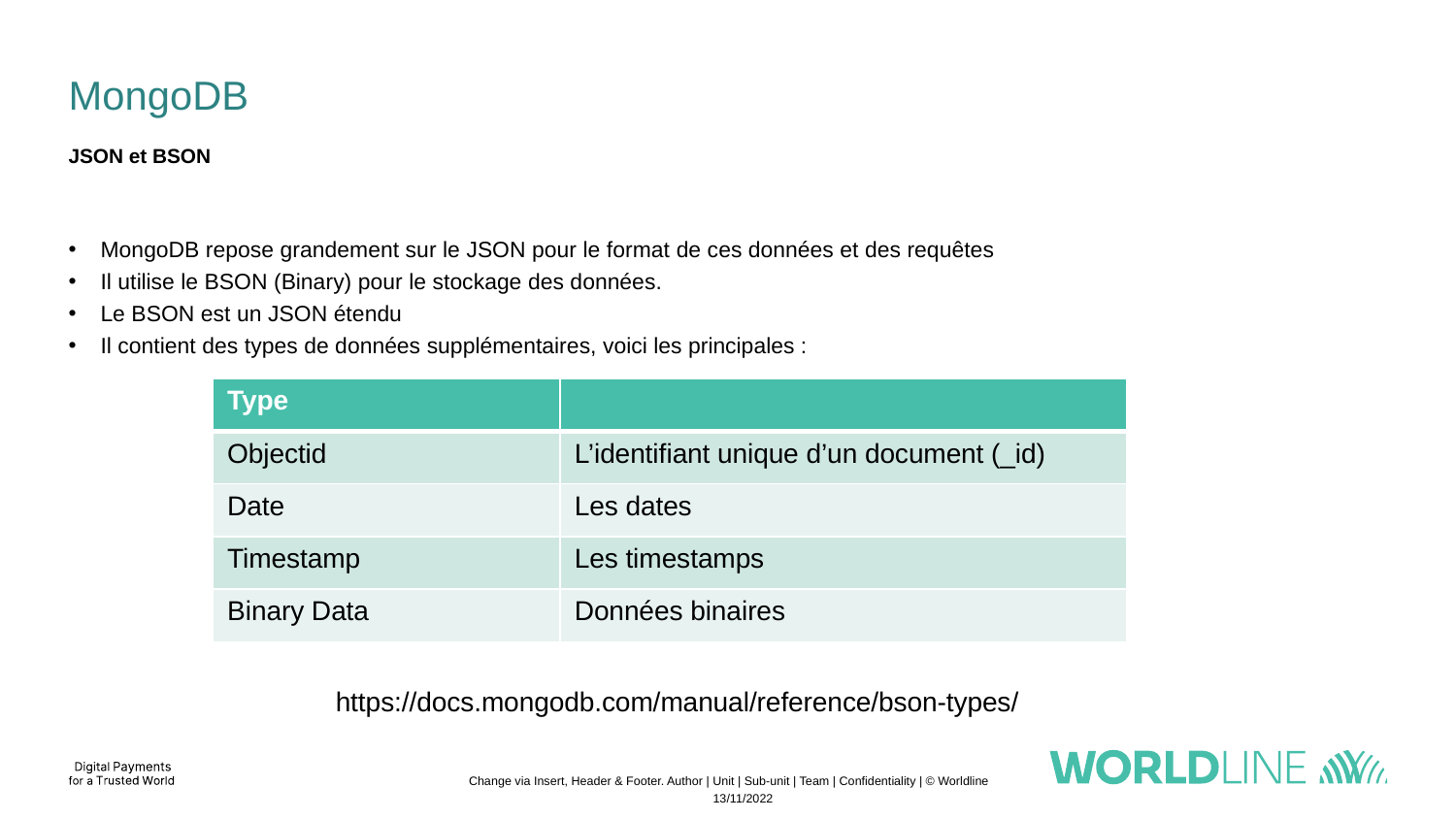

# MongoDB
JSON et BSON
MongoDB repose grandement sur le JSON pour le format de ces données et des requêtes
Il utilise le BSON (Binary) pour le stockage des données.
Le BSON est un JSON étendu
Il contient des types de données supplémentaires, voici les principales :

| Type |  |
| --- | --- |
| Objectid | L’identifiant unique d’un document (\_id) |
| Date | Les dates |
| Timestamp | Les timestamps |
| Binary Data | Données binaires |
https://docs.mongodb.com/manual/reference/bson-types/
Change via Insert, Header & Footer. Author | Unit | Sub-unit | Team | Confidentiality | © Worldline
13/11/2022